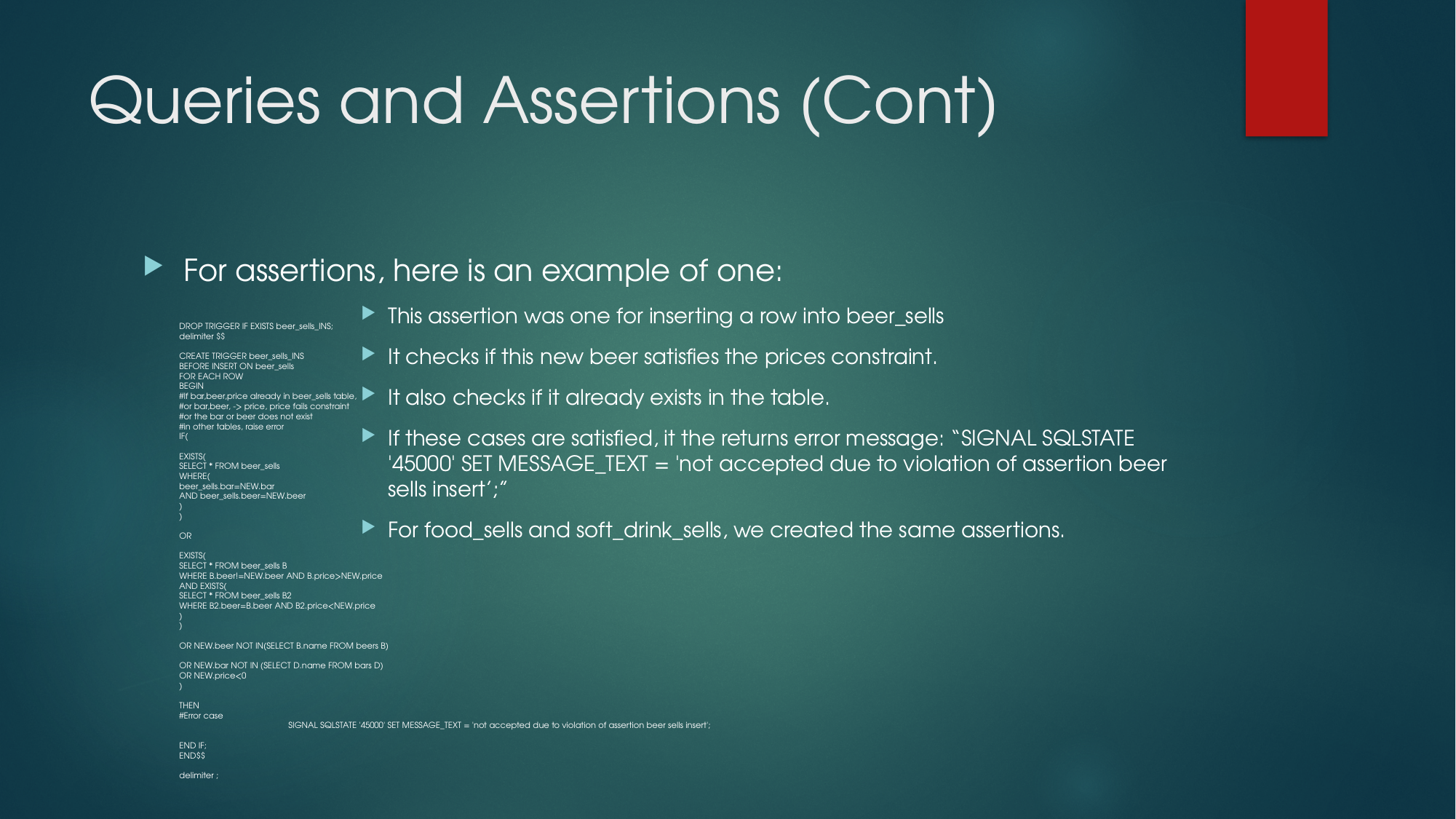

# Queries and Assertions (Cont)
For assertions, here is an example of one:
This assertion was one for inserting a row into beer_sells
It checks if this new beer satisfies the prices constraint.
It also checks if it already exists in the table.
If these cases are satisfied, it the returns error message: “SIGNAL SQLSTATE '45000' SET MESSAGE_TEXT = 'not accepted due to violation of assertion beer sells insert’;”
For food_sells and soft_drink_sells, we created the same assertions.
DROP TRIGGER IF EXISTS beer_sells_INS;
delimiter $$

CREATE TRIGGER beer_sells_INS
BEFORE INSERT ON beer_sells
FOR EACH ROW
BEGIN
#If bar,beer,price already in beer_sells table,
#or bar,beer, -> price, price fails constraint
#or the bar or beer does not exist
#in other tables, raise error
IF(

EXISTS(
SELECT * FROM beer_sells
WHERE(
beer_sells.bar=NEW.bar
AND beer_sells.beer=NEW.beer
)
)

OR

EXISTS(
SELECT * FROM beer_sells B
WHERE B.beer!=NEW.beer AND B.price>NEW.price
AND EXISTS(
SELECT * FROM beer_sells B2
WHERE B2.beer=B.beer AND B2.price<NEW.price
)
)

OR NEW.beer NOT IN(SELECT B.name FROM beers B)

OR NEW.bar NOT IN (SELECT D.name FROM bars D)
OR NEW.price<0
)

THEN
#Error case
	SIGNAL SQLSTATE '45000' SET MESSAGE_TEXT = 'not accepted due to violation of assertion beer sells insert';

END IF;
END$$

delimiter ;